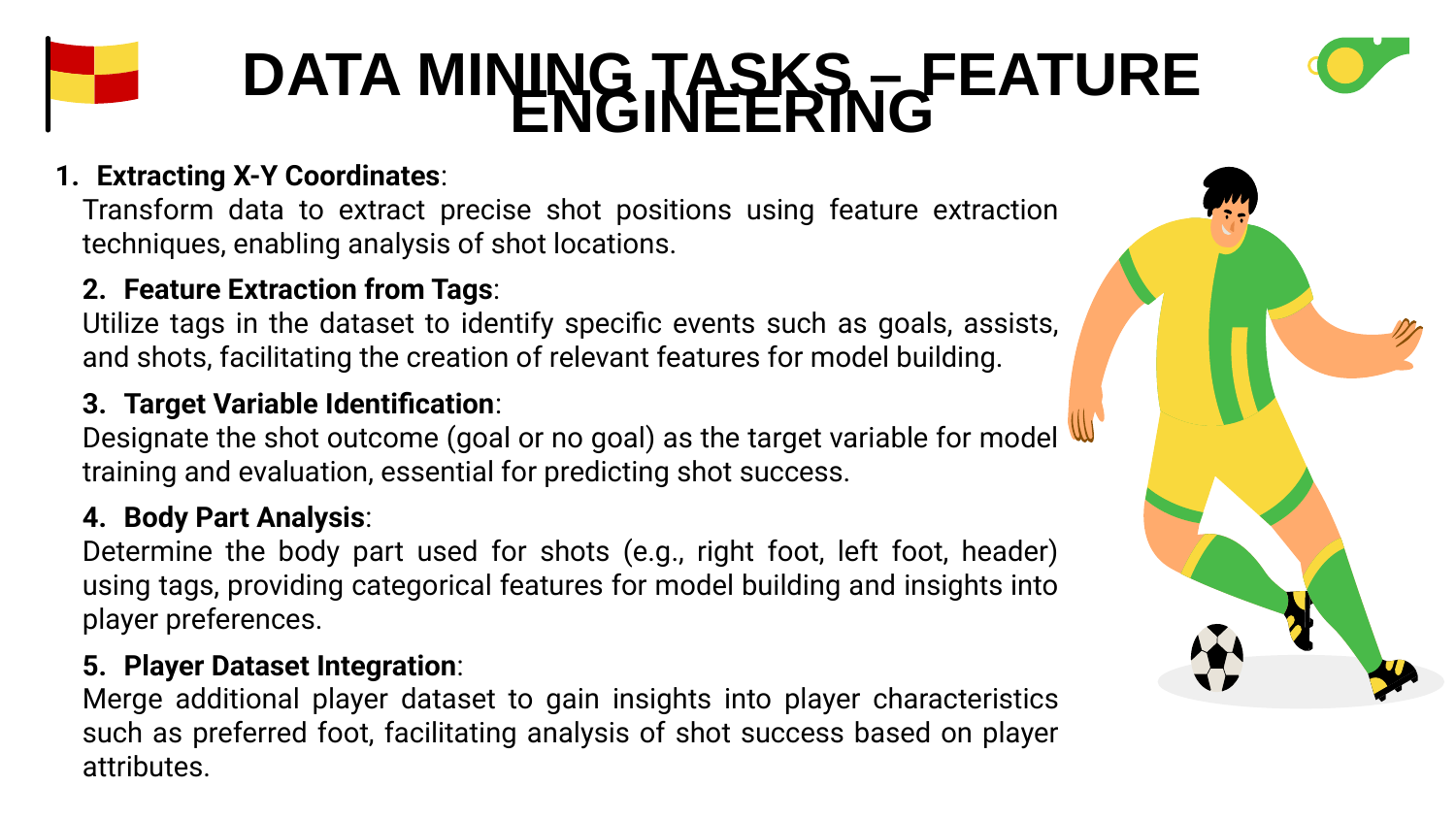

# DATA MINING TASKS – FEATURE ENGINEERING
 Extracting X-Y Coordinates:
Transform data to extract precise shot positions using feature extraction techniques, enabling analysis of shot locations.
 Feature Extraction from Tags:
Utilize tags in the dataset to identify specific events such as goals, assists, and shots, facilitating the creation of relevant features for model building.
 Target Variable Identification:
Designate the shot outcome (goal or no goal) as the target variable for model training and evaluation, essential for predicting shot success.
 Body Part Analysis:
Determine the body part used for shots (e.g., right foot, left foot, header) using tags, providing categorical features for model building and insights into player preferences.
 Player Dataset Integration:
Merge additional player dataset to gain insights into player characteristics such as preferred foot, facilitating analysis of shot success based on player attributes.